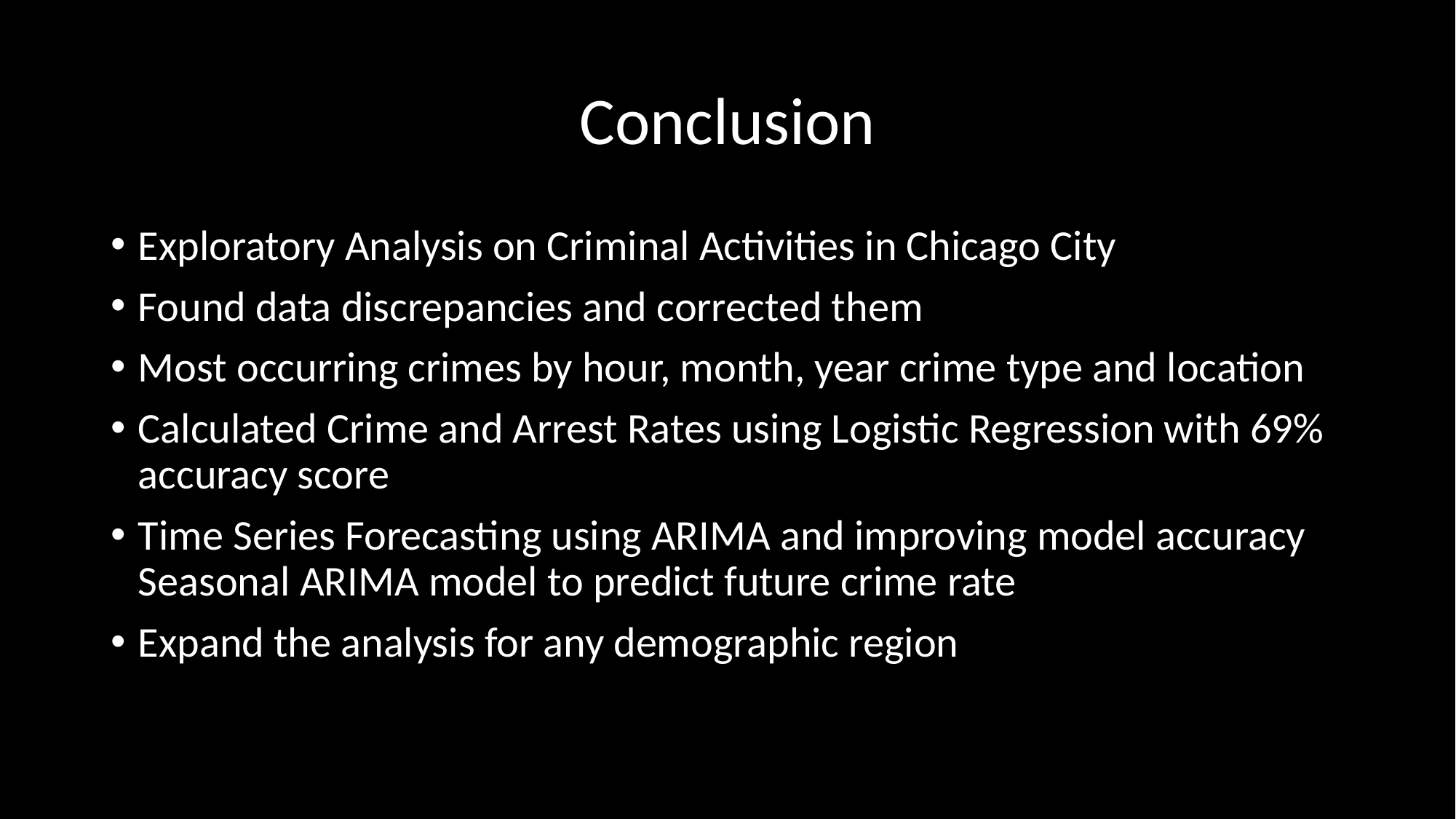

# Conclusion
Exploratory Analysis on Criminal Activities in Chicago City
Found data discrepancies and corrected them
Most occurring crimes by hour, month, year crime type and location
Calculated Crime and Arrest Rates using Logistic Regression with 69% accuracy score
Time Series Forecasting using ARIMA and improving model accuracy Seasonal ARIMA model to predict future crime rate
Expand the analysis for any demographic region